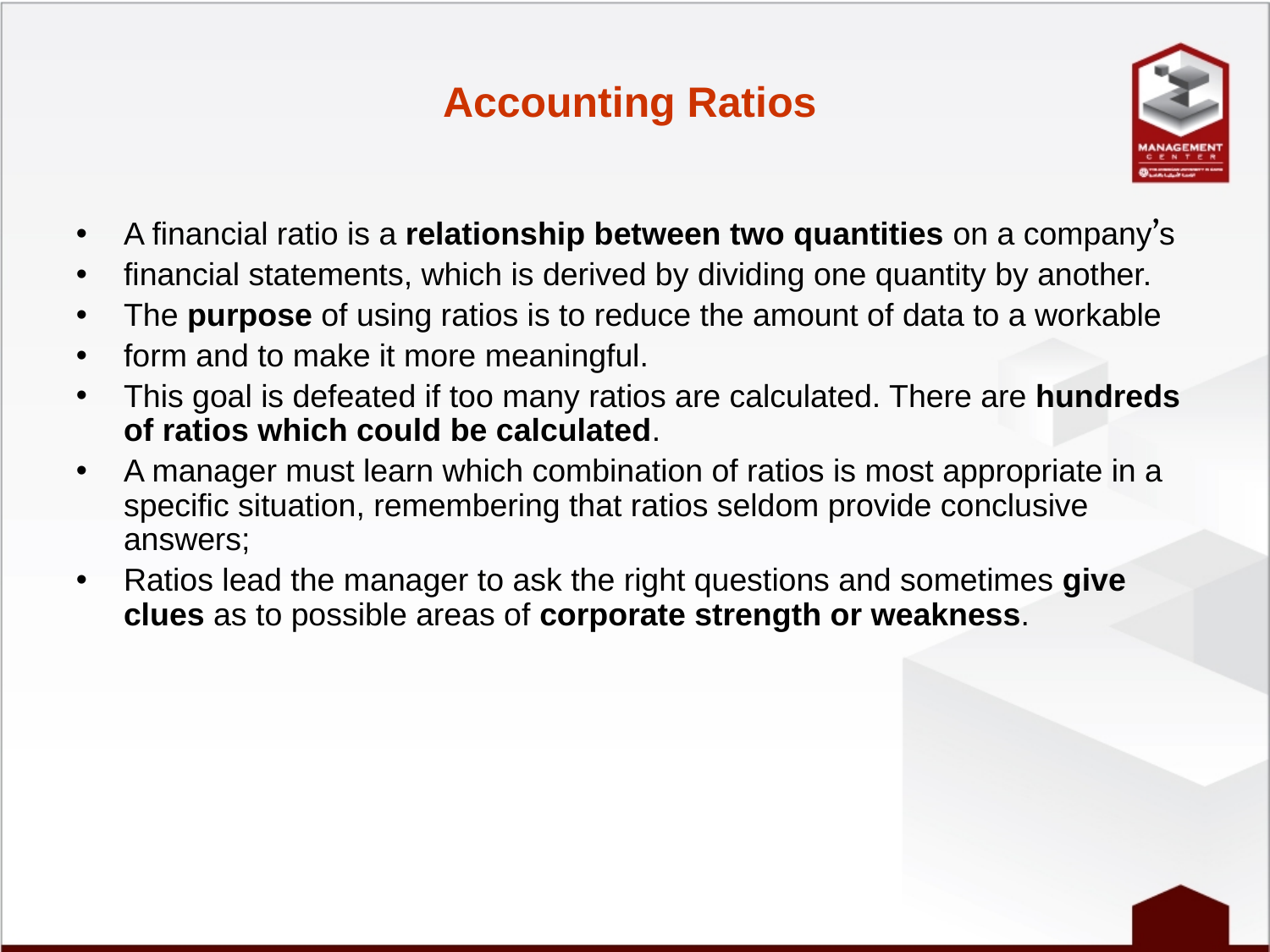

Accounting Ratios
A financial ratio is a relationship between two quantities on a company’s
financial statements, which is derived by dividing one quantity by another.
The purpose of using ratios is to reduce the amount of data to a workable
form and to make it more meaningful.
This goal is defeated if too many ratios are calculated. There are hundreds of ratios which could be calculated.
A manager must learn which combination of ratios is most appropriate in a specific situation, remembering that ratios seldom provide conclusive answers;
Ratios lead the manager to ask the right questions and sometimes give clues as to possible areas of corporate strength or weakness.